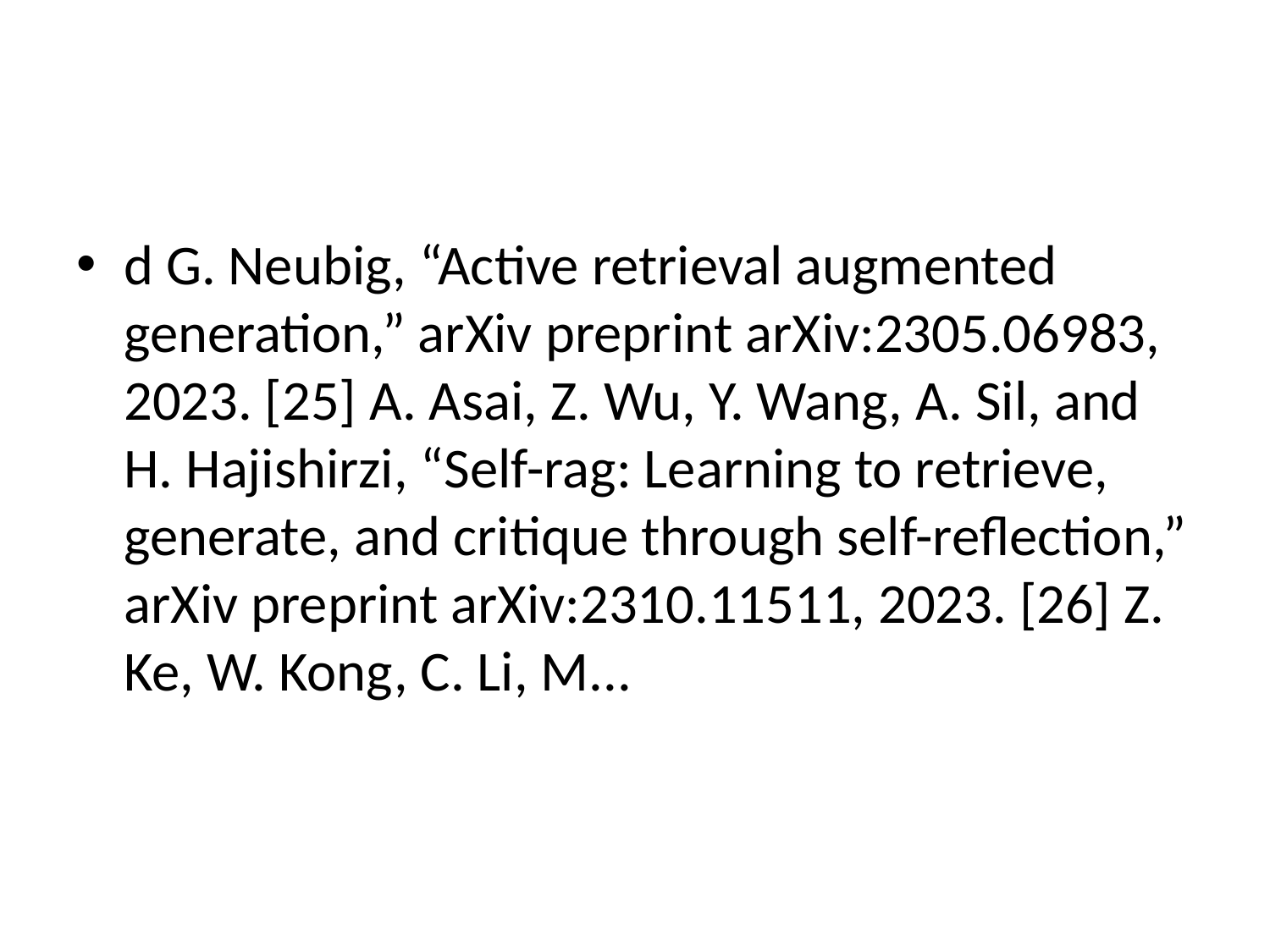

#
d G. Neubig, “Active retrieval augmented generation,” arXiv preprint arXiv:2305.06983, 2023. [25] A. Asai, Z. Wu, Y. Wang, A. Sil, and H. Hajishirzi, “Self-rag: Learning to retrieve, generate, and critique through self-reflection,” arXiv preprint arXiv:2310.11511, 2023. [26] Z. Ke, W. Kong, C. Li, M...